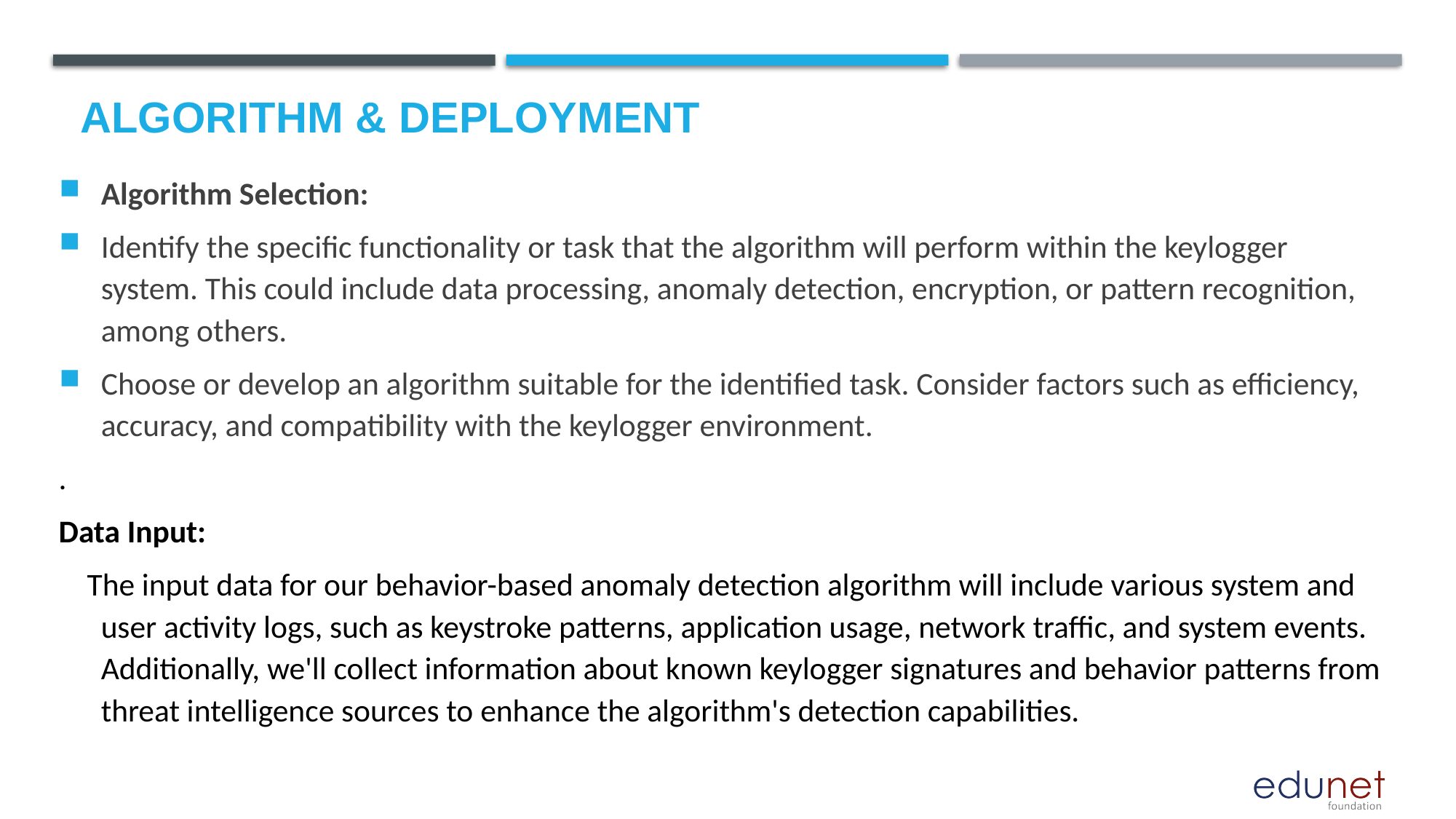

# Algorithm & Deployment
Algorithm Selection:
Identify the specific functionality or task that the algorithm will perform within the keylogger system. This could include data processing, anomaly detection, encryption, or pattern recognition, among others.
Choose or develop an algorithm suitable for the identified task. Consider factors such as efficiency, accuracy, and compatibility with the keylogger environment.
.
Data Input:
    The input data for our behavior-based anomaly detection algorithm will include various system and user activity logs, such as keystroke patterns, application usage, network traffic, and system events. Additionally, we'll collect information about known keylogger signatures and behavior patterns from threat intelligence sources to enhance the algorithm's detection capabilities.